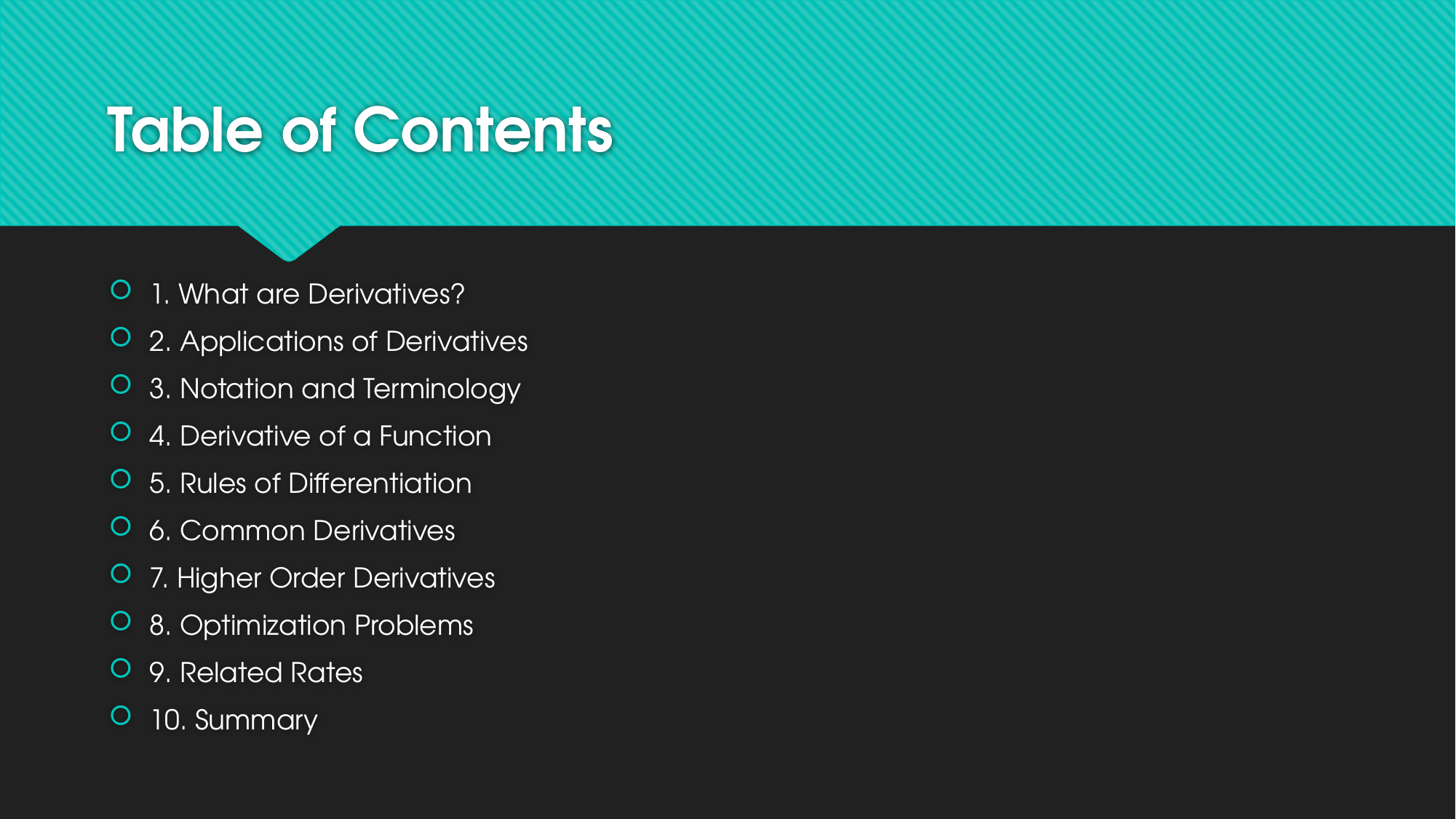

# Table of Contents

1. What are Derivatives?
2. Applications of Derivatives
3. Notation and Terminology
4. Derivative of a Function
5. Rules of Differentiation
6. Common Derivatives
7. Higher Order Derivatives
8. Optimization Problems
9. Related Rates
10. Summary